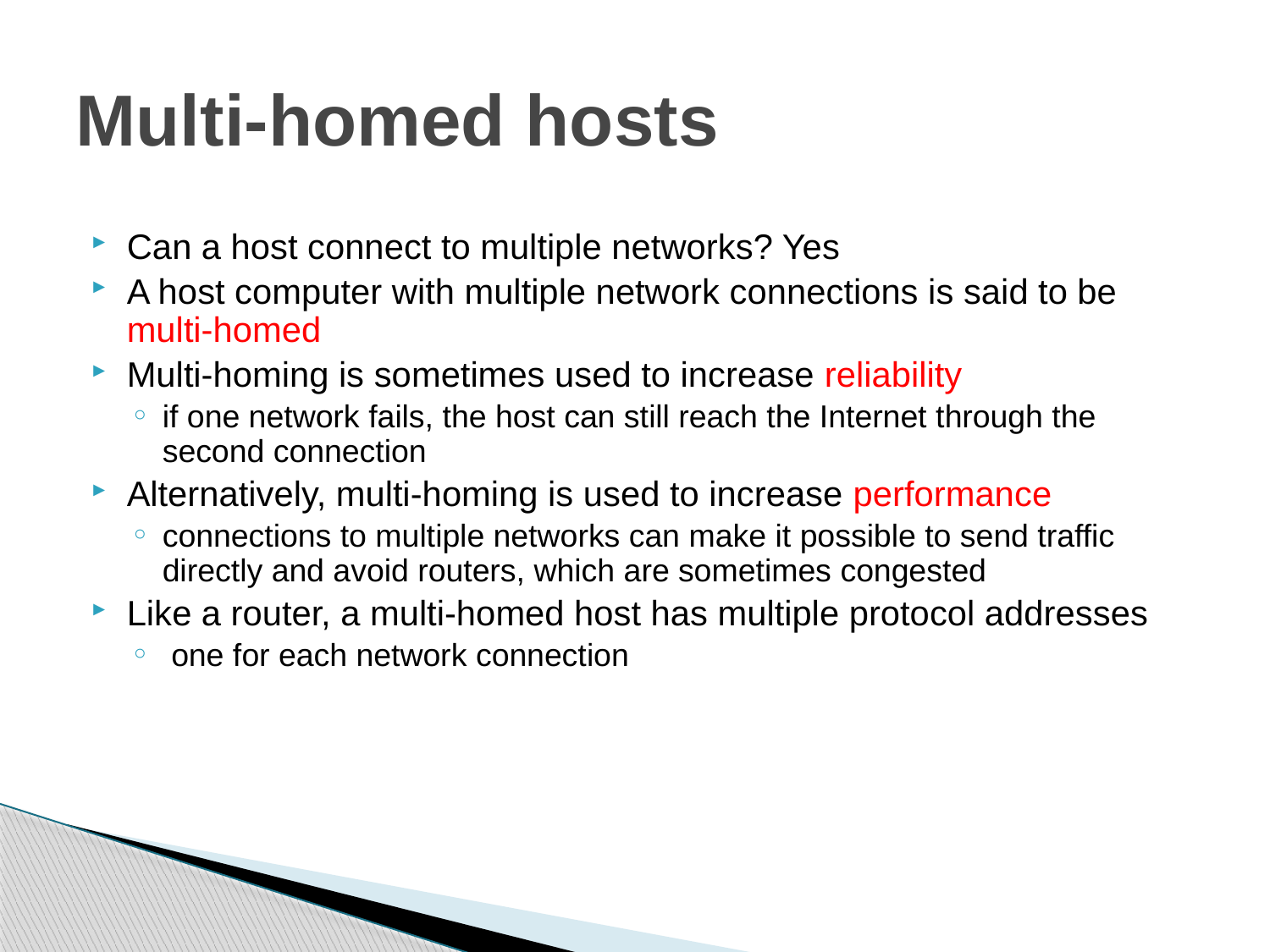

# Multi-homed hosts
Can a host connect to multiple networks? Yes
A host computer with multiple network connections is said to be multi-homed
Multi-homing is sometimes used to increase reliability
if one network fails, the host can still reach the Internet through the second connection
Alternatively, multi-homing is used to increase performance
connections to multiple networks can make it possible to send traffic directly and avoid routers, which are sometimes congested
Like a router, a multi-homed host has multiple protocol addresses
 one for each network connection